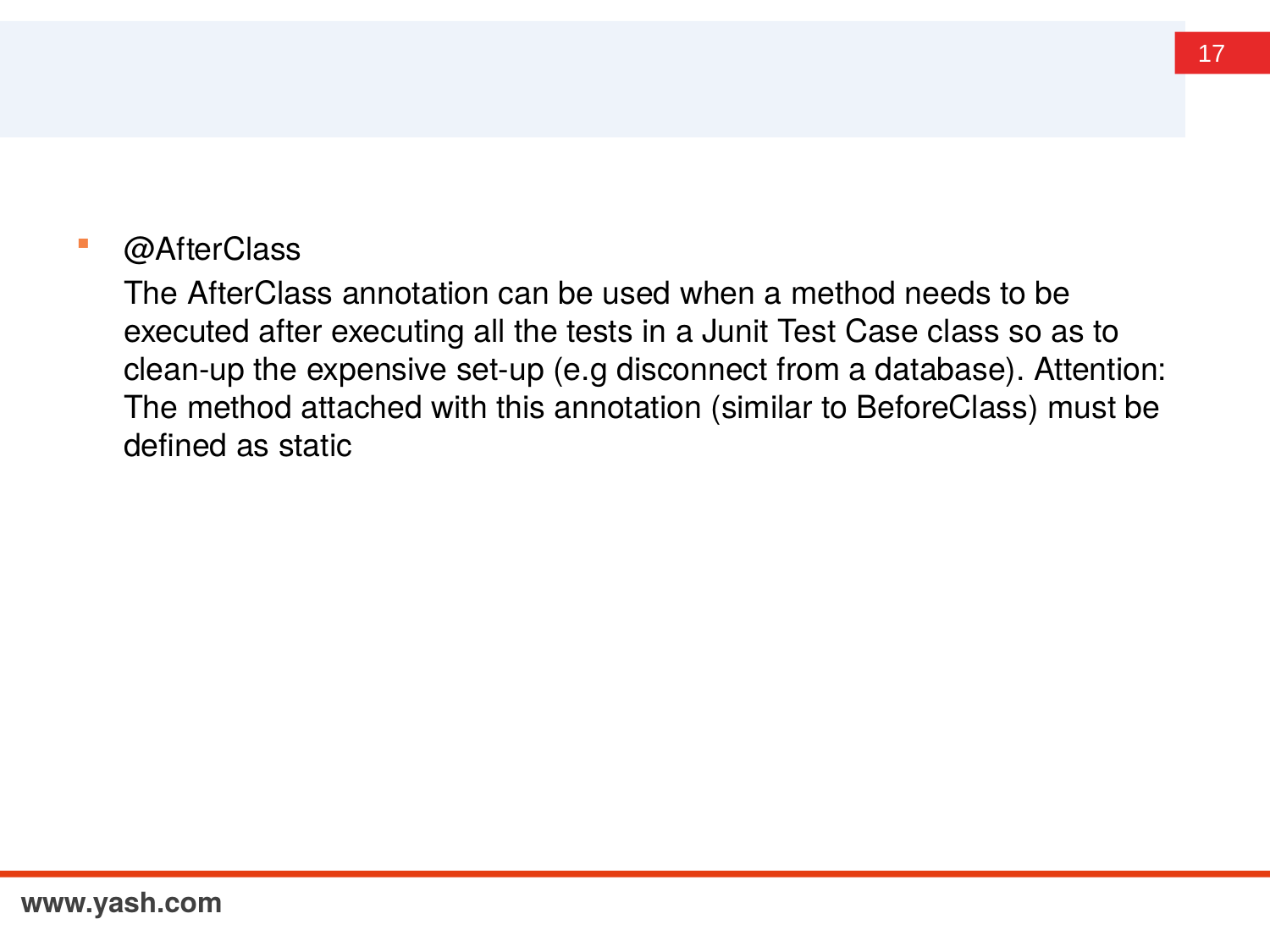

#
@AfterClass
	The AfterClass annotation can be used when a method needs to be executed after executing all the tests in a Junit Test Case class so as to clean-up the expensive set-up (e.g disconnect from a database). Attention: The method attached with this annotation (similar to BeforeClass) must be defined as static